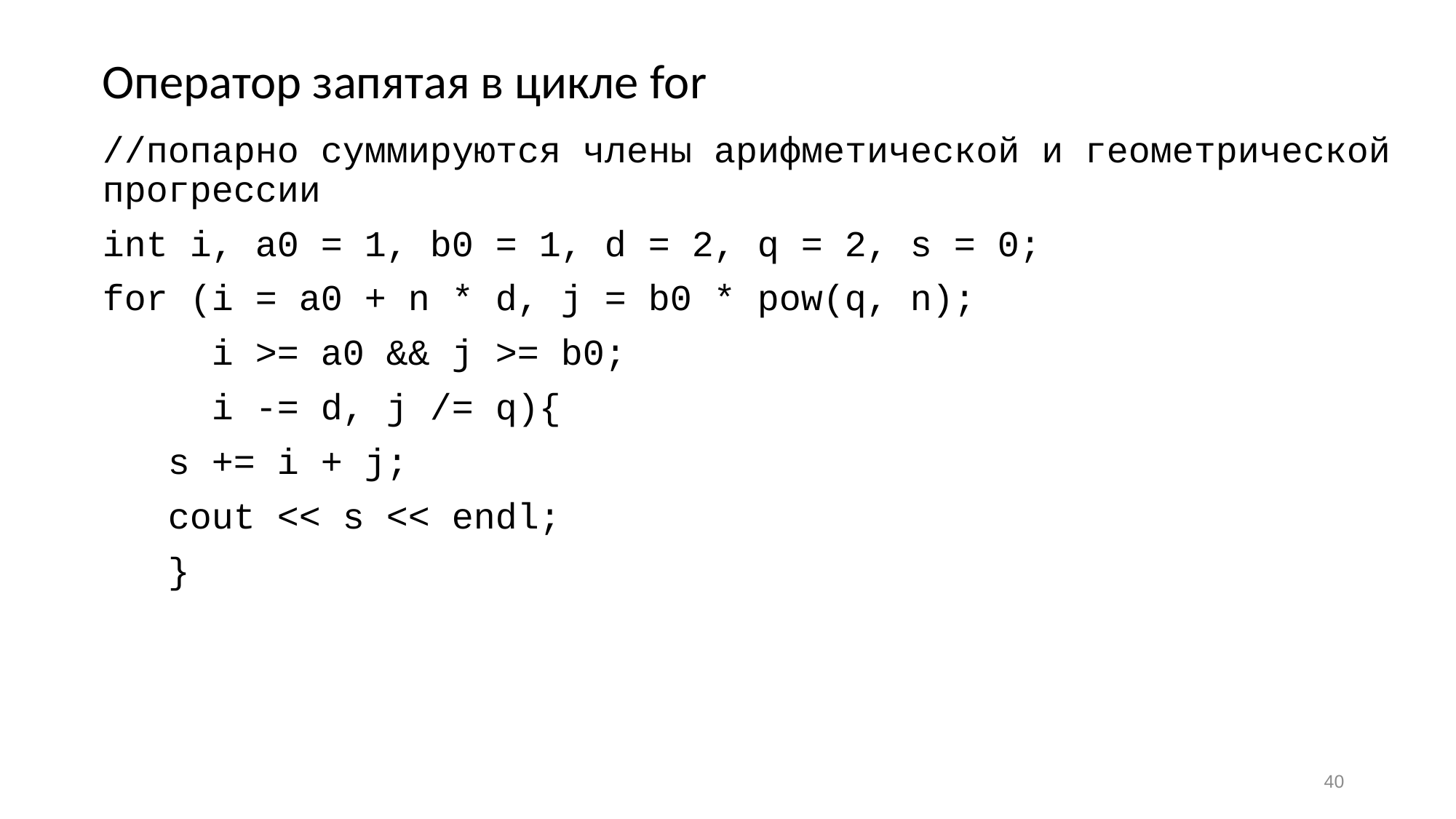

Оператор запятая в цикле for
//попарно суммируются члены арифметической и геометрической прогрессии
int i, a0 = 1, b0 = 1, d = 2, q = 2, s = 0;
for (i = a0 + n * d, j = b0 * pow(q, n);
     i >= a0 && j >= b0;
     i -= d, j /= q){
   s += i + j;
   cout << s << endl;
   }
40